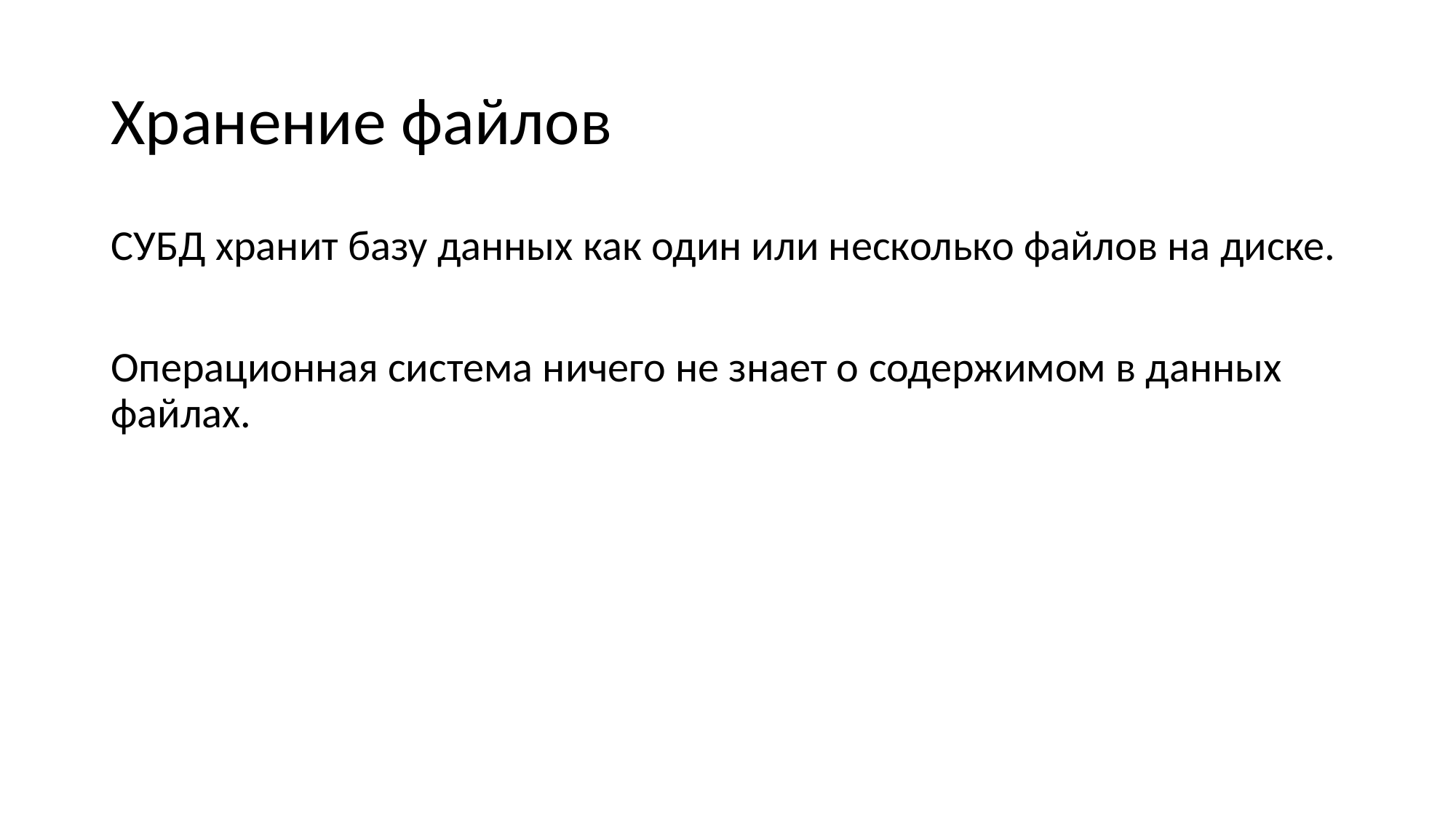

# Хранение файлов
СУБД хранит базу данных как один или несколько файлов на диске.

Операционная система ничего не знает о содержимом в данных файлах.